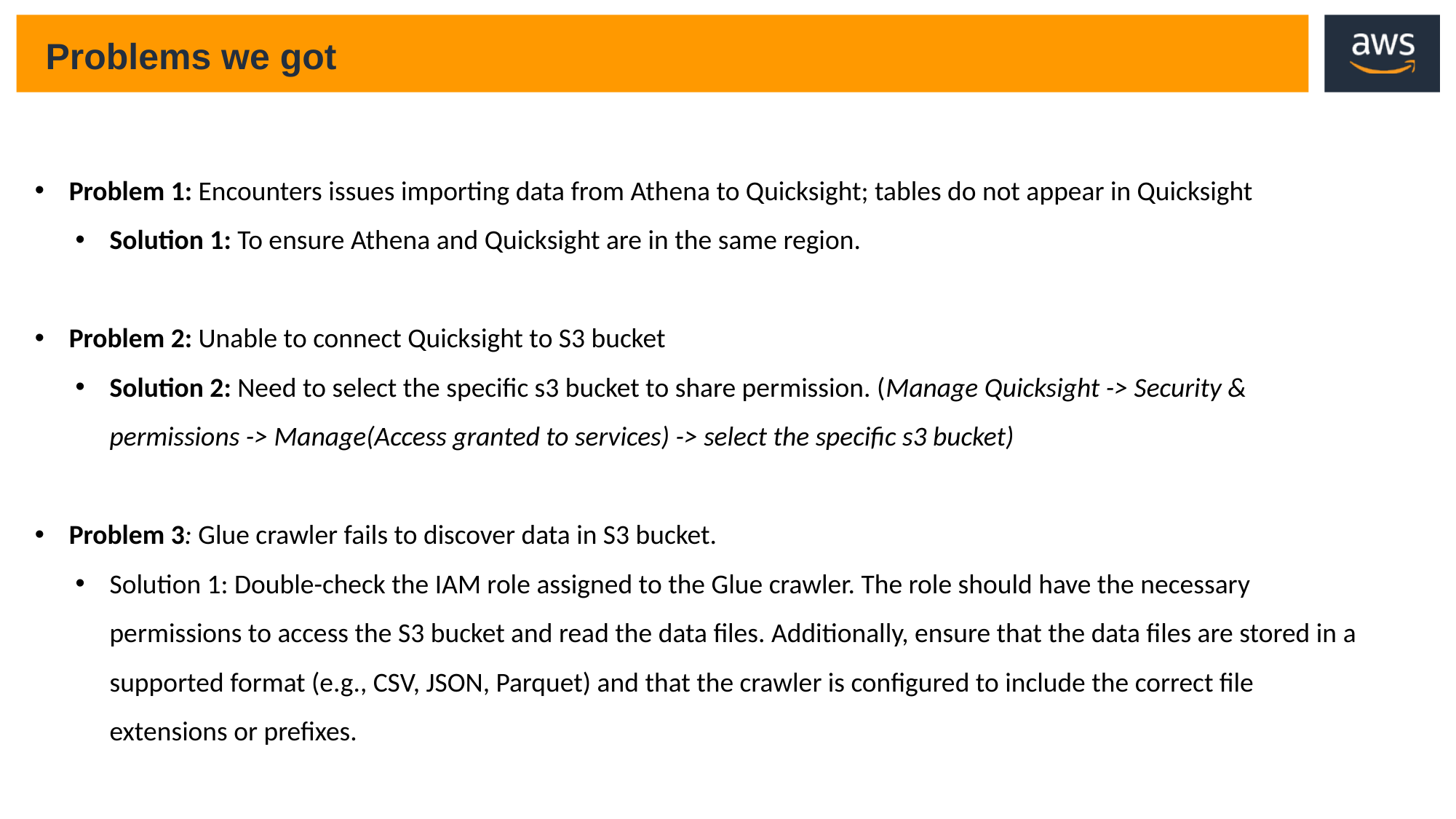

# Problems we got
Problem 1: Encounters issues importing data from Athena to Quicksight; tables do not appear in Quicksight
Solution 1: To ensure Athena and Quicksight are in the same region.

Problem 2: Unable to connect Quicksight to S3 bucket
Solution 2: Need to select the specific s3 bucket to share permission. (Manage Quicksight -> Security & permissions -> Manage(Access granted to services) -> select the specific s3 bucket)

Problem 3: Glue crawler fails to discover data in S3 bucket.
Solution 1: Double-check the IAM role assigned to the Glue crawler. The role should have the necessary permissions to access the S3 bucket and read the data files. Additionally, ensure that the data files are stored in a supported format (e.g., CSV, JSON, Parquet) and that the crawler is configured to include the correct file extensions or prefixes.